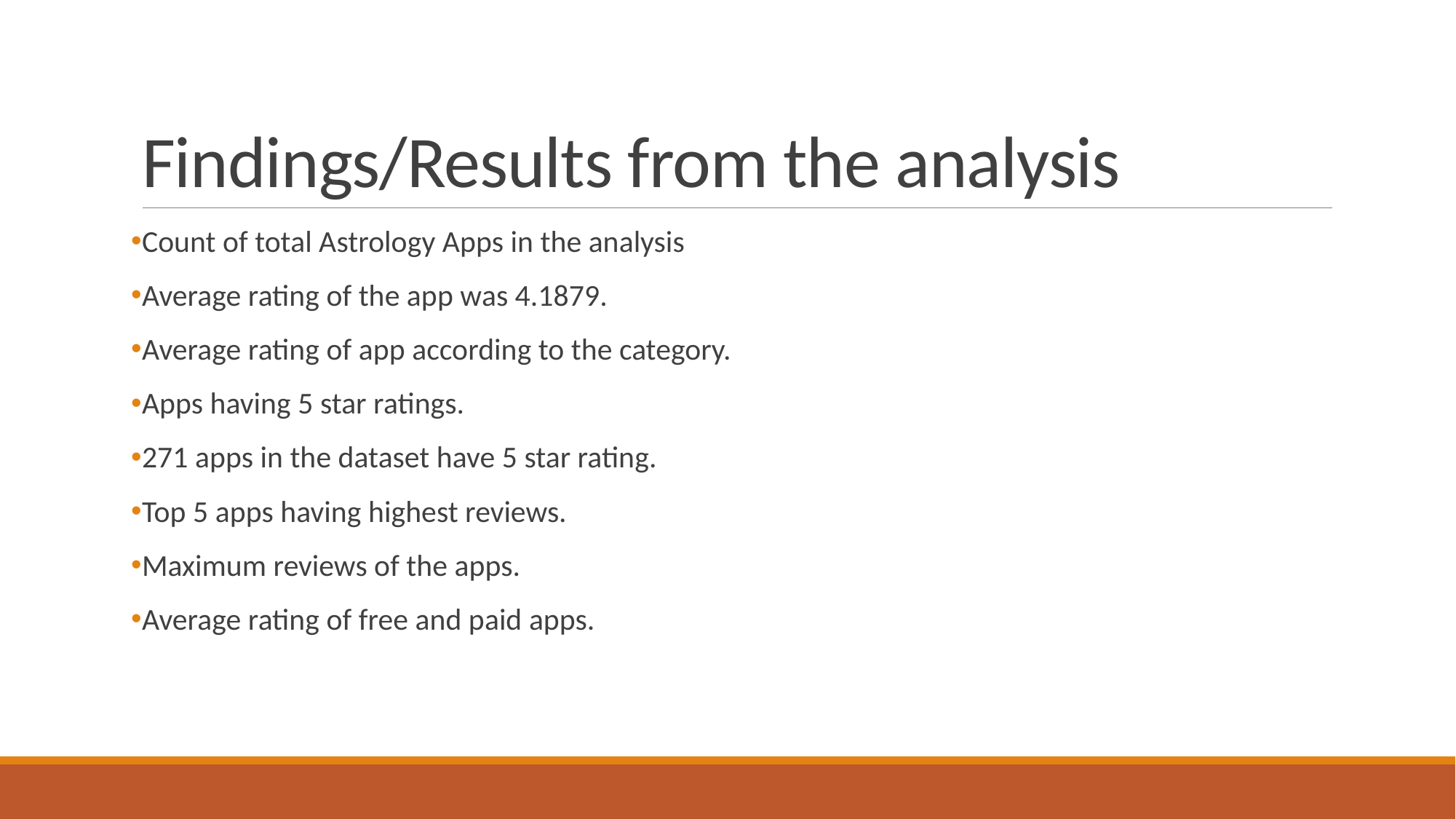

# Findings/Results from the analysis
Count of total Astrology Apps in the analysis
Average rating of the app was 4.1879.
Average rating of app according to the category.
Apps having 5 star ratings.
271 apps in the dataset have 5 star rating.
Top 5 apps having highest reviews.
Maximum reviews of the apps.
Average rating of free and paid apps.